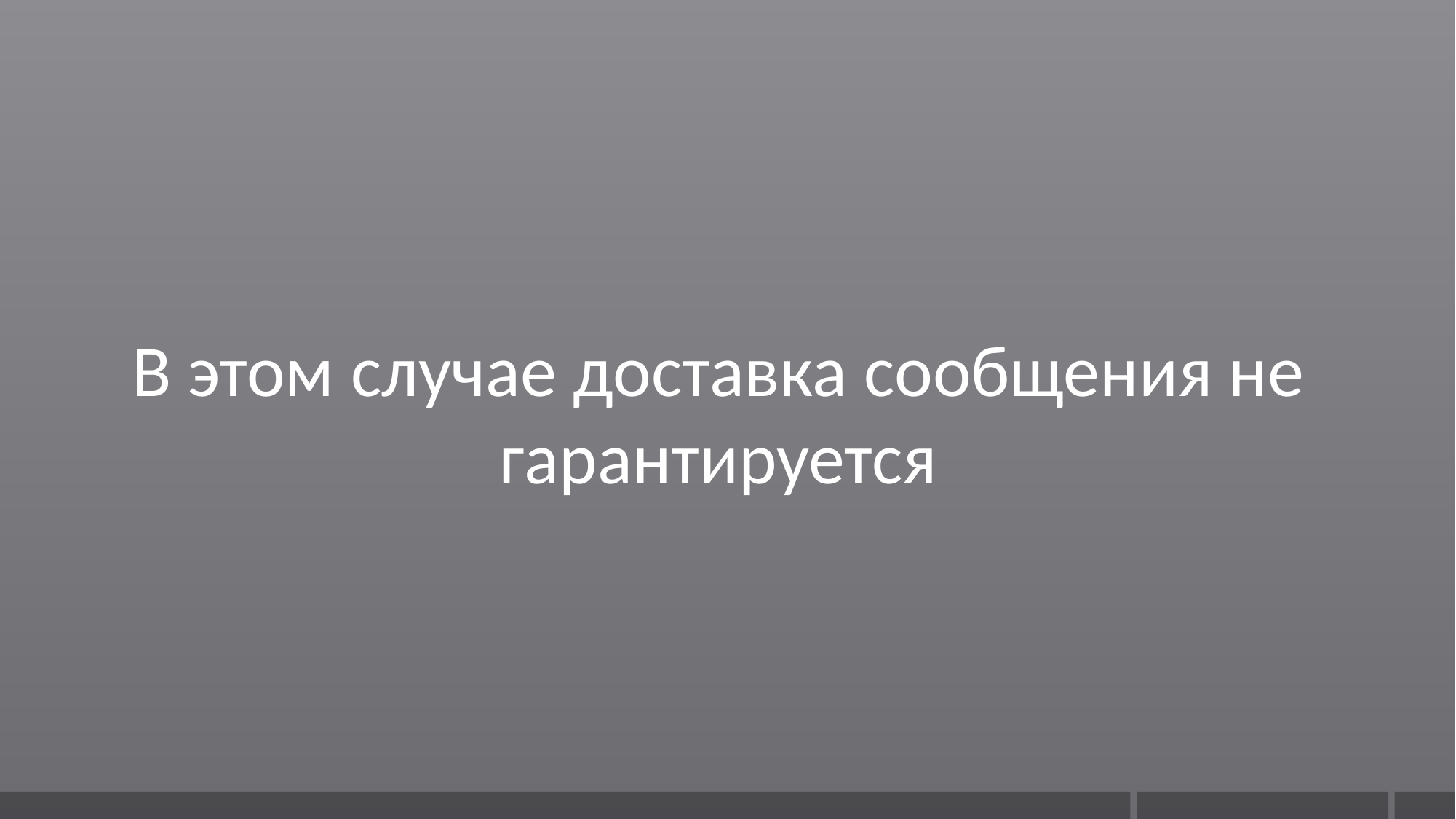

В этом случае доставка сообщения не гарантируется